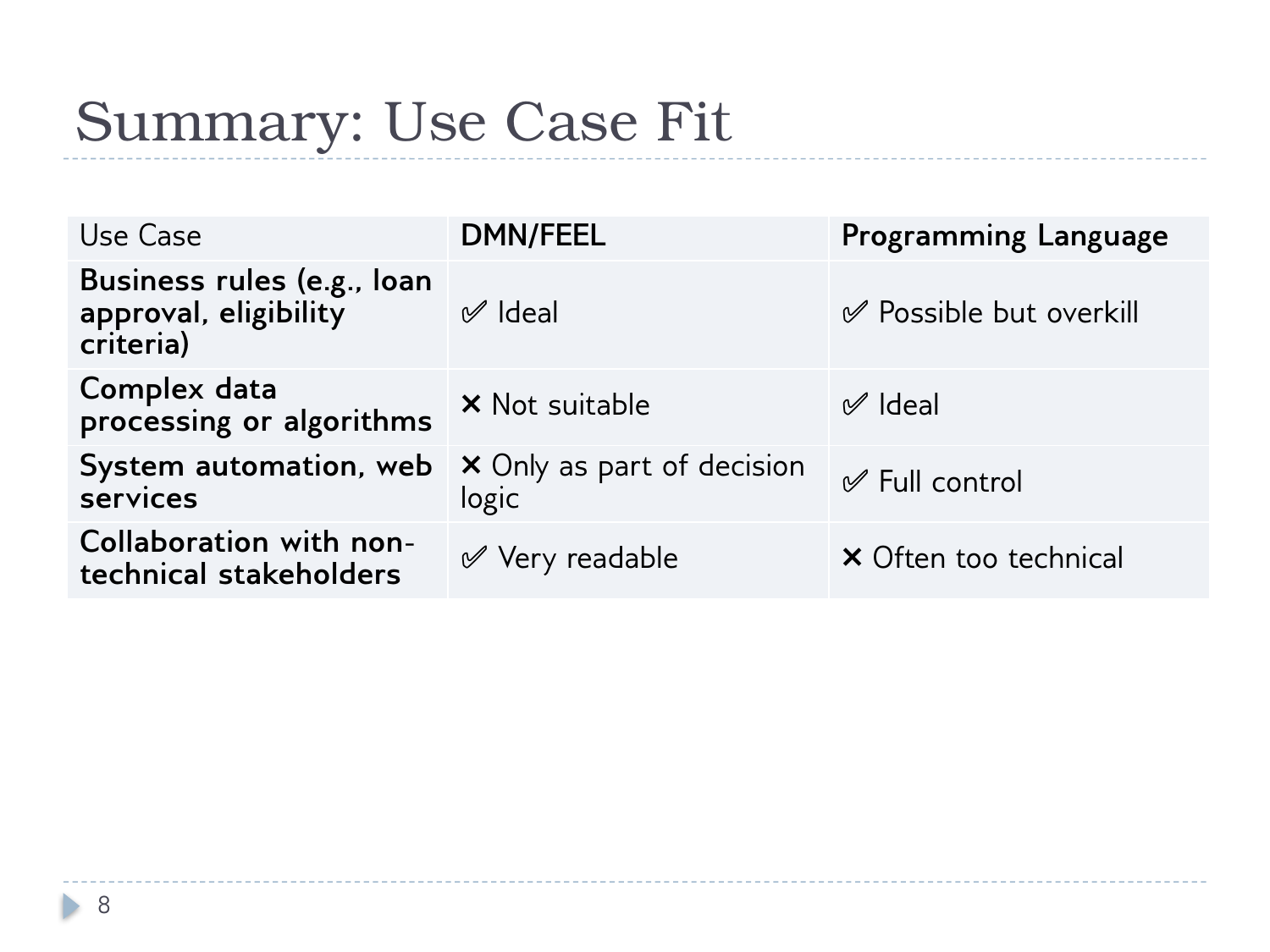

# Summary: Use Case Fit
| Use Case | DMN/FEEL | Programming Language |
| --- | --- | --- |
| Business rules (e.g., loan approval, eligibility criteria) | ✅ Ideal | ✅ Possible but overkill |
| Complex data processing or algorithms | ❌ Not suitable | ✅ Ideal |
| System automation, web services | ❌ Only as part of decision logic | ✅ Full control |
| Collaboration with non-technical stakeholders | ✅ Very readable | ❌ Often too technical |
8